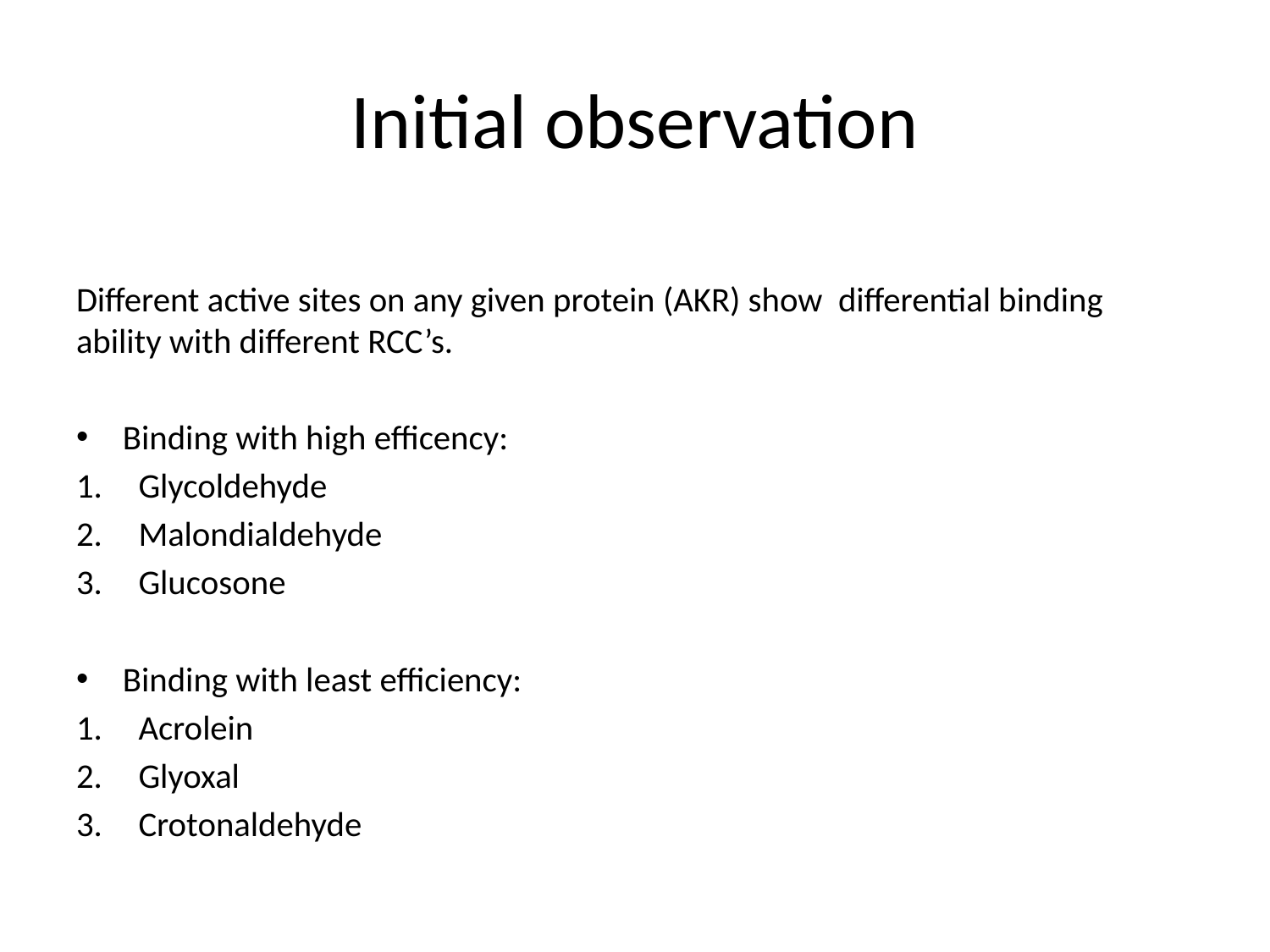

# Initial observation

Different active sites on any given protein (AKR) show  differential binding ability with different RCC’s.

Binding with high efficency:
Glycoldehyde
Malondialdehyde
Glucosone

Binding with least efficiency:
Acrolein
Glyoxal
Crotonaldehyde